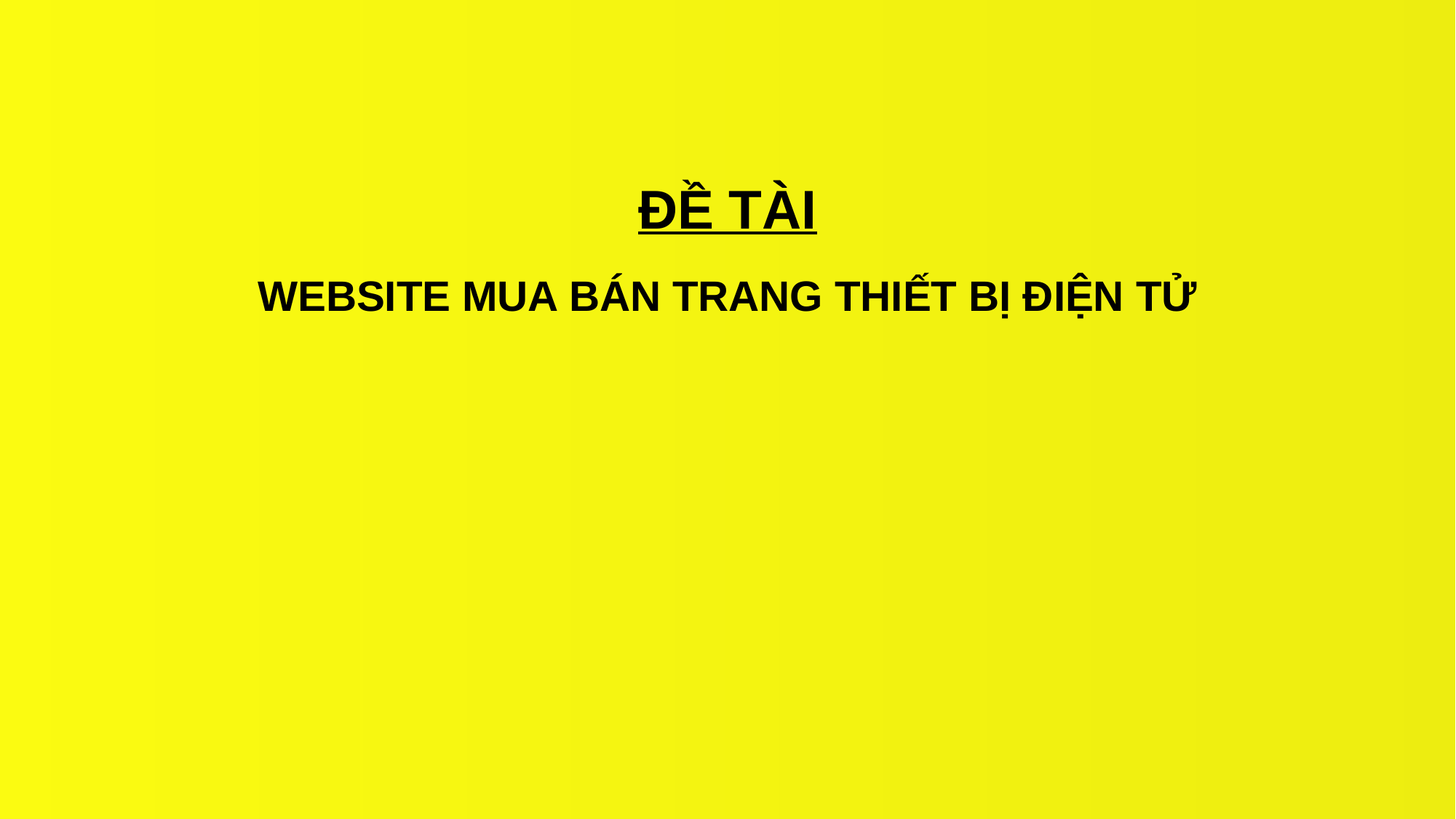

# ĐỀ TÀI

WEBSITE MUA BÁN TRANG THIẾT BỊ ĐIỆN TỬ